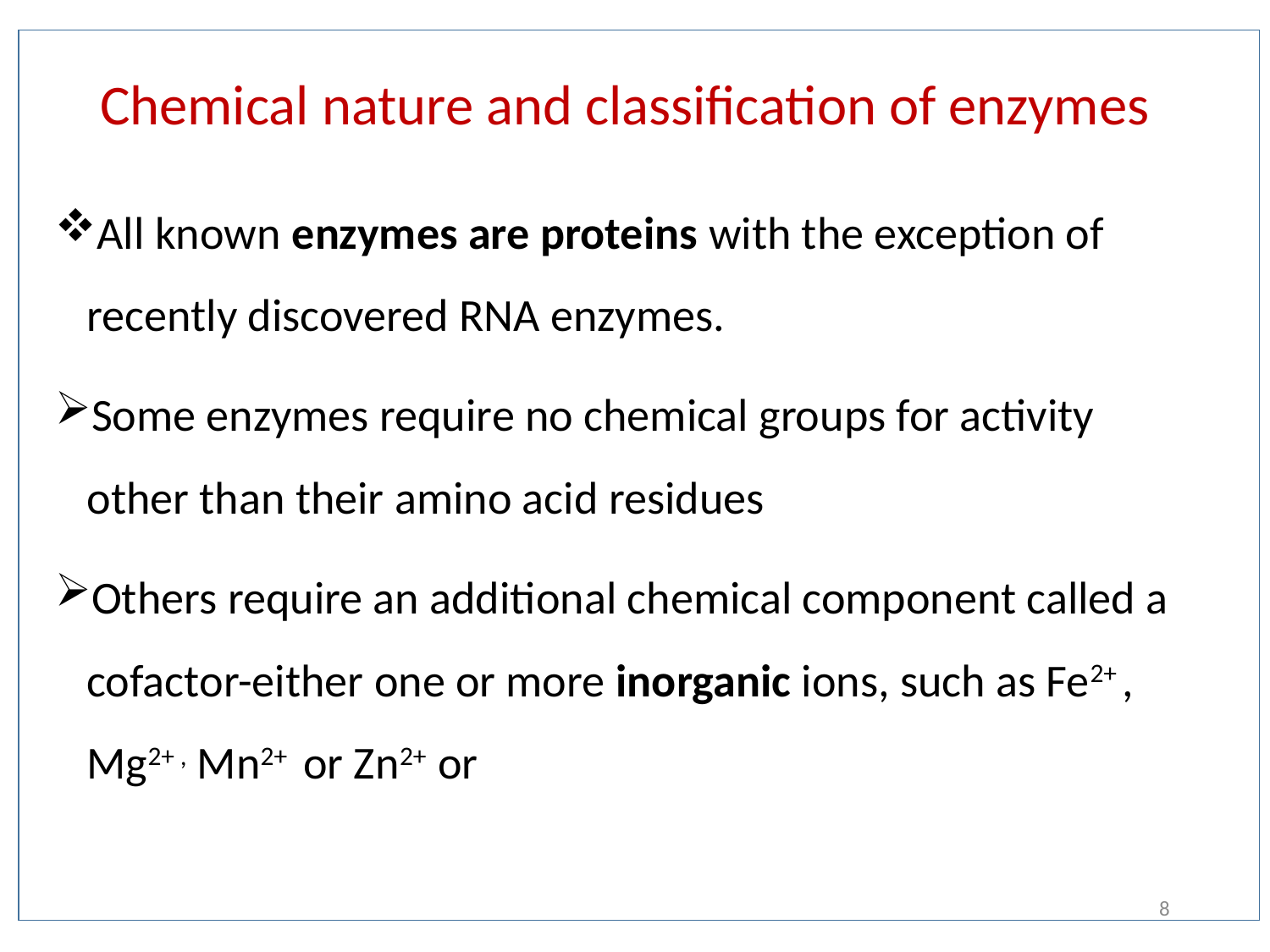

# Chemical nature and classification of enzymes
All known enzymes are proteins with the exception of recently discovered RNA enzymes.
Some enzymes require no chemical groups for activity
other than their amino acid residues
Others require an additional chemical component called a cofactor-either one or more inorganic ions, such as Fe2+ , Mg2+ , Mn2+  or Zn2+  or
8